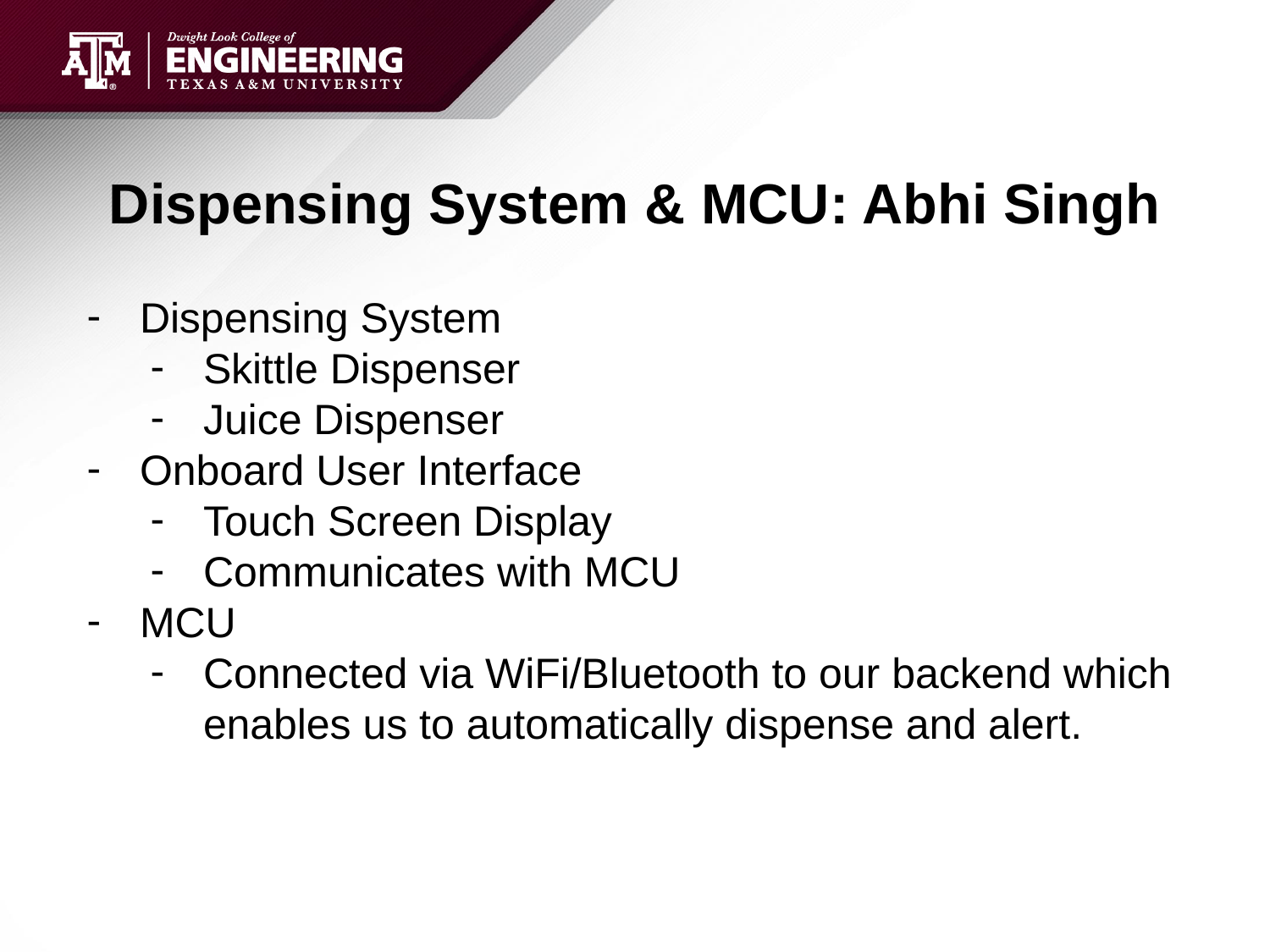

# Dispensing System & MCU: Abhi Singh
Dispensing System
Skittle Dispenser
Juice Dispenser
Onboard User Interface
Touch Screen Display
Communicates with MCU
MCU
Connected via WiFi/Bluetooth to our backend which enables us to automatically dispense and alert.